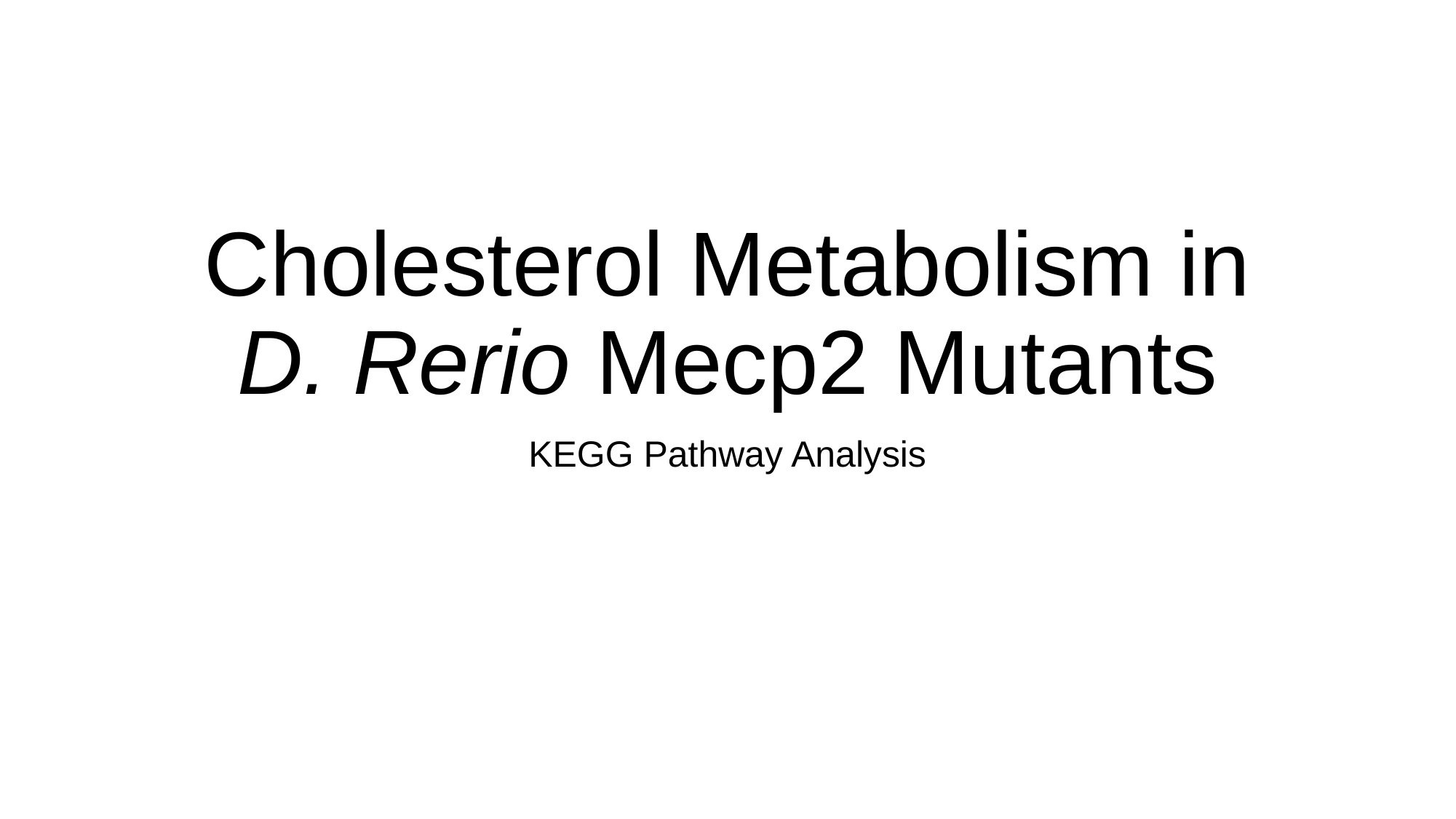

# Cholesterol Metabolism in D. Rerio Mecp2 Mutants
KEGG Pathway Analysis